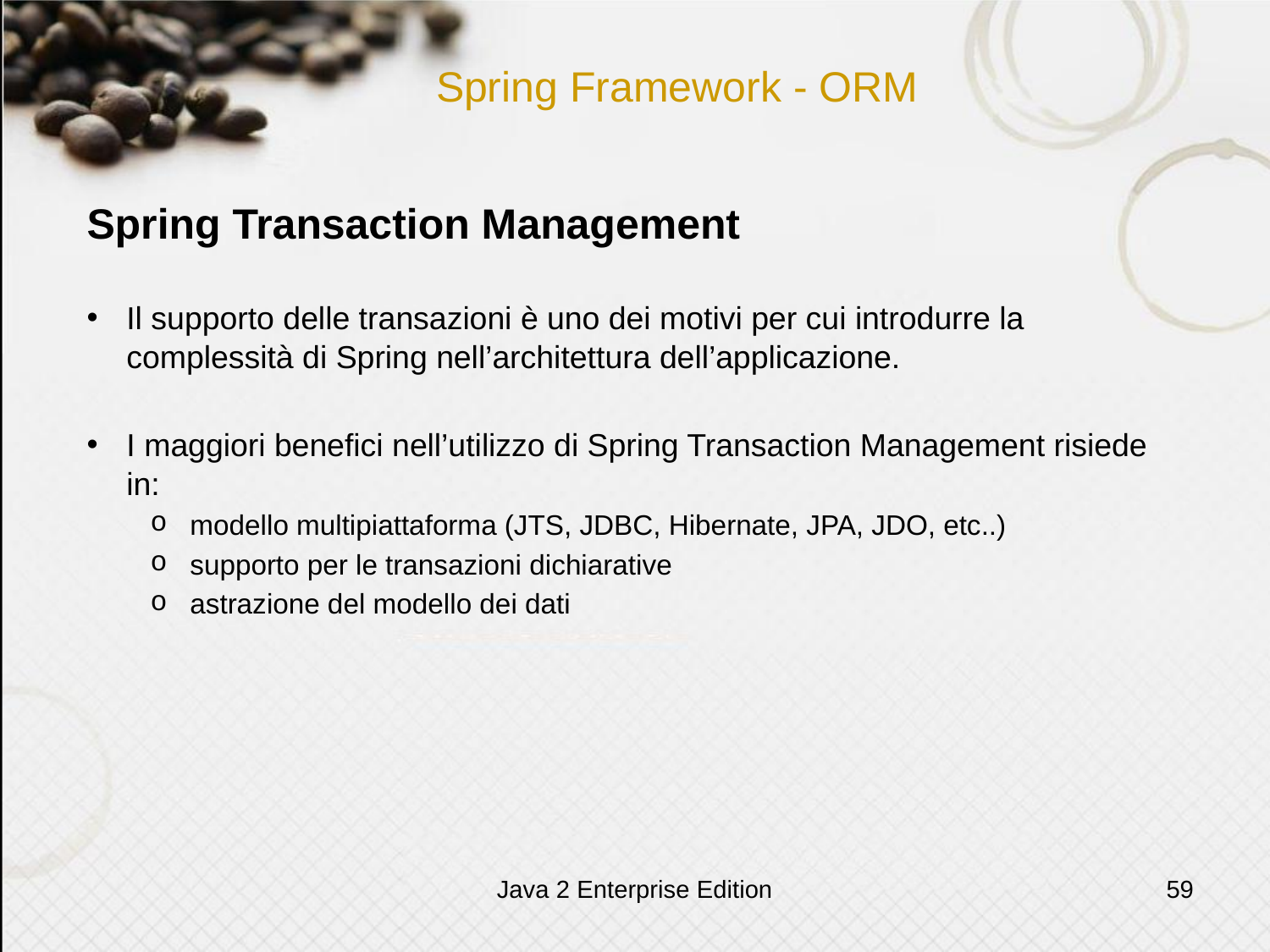

# Spring Framework - ORM
Spring Transaction Management

Il supporto delle transazioni è uno dei motivi per cui introdurre la complessità di Spring nell’architettura dell’applicazione.

I maggiori benefici nell’utilizzo di Spring Transaction Management risiede in:
modello multipiattaforma (JTS, JDBC, Hibernate, JPA, JDO, etc..)
supporto per le transazioni dichiarative
astrazione del modello dei dati

Java 2 Enterprise Edition
59